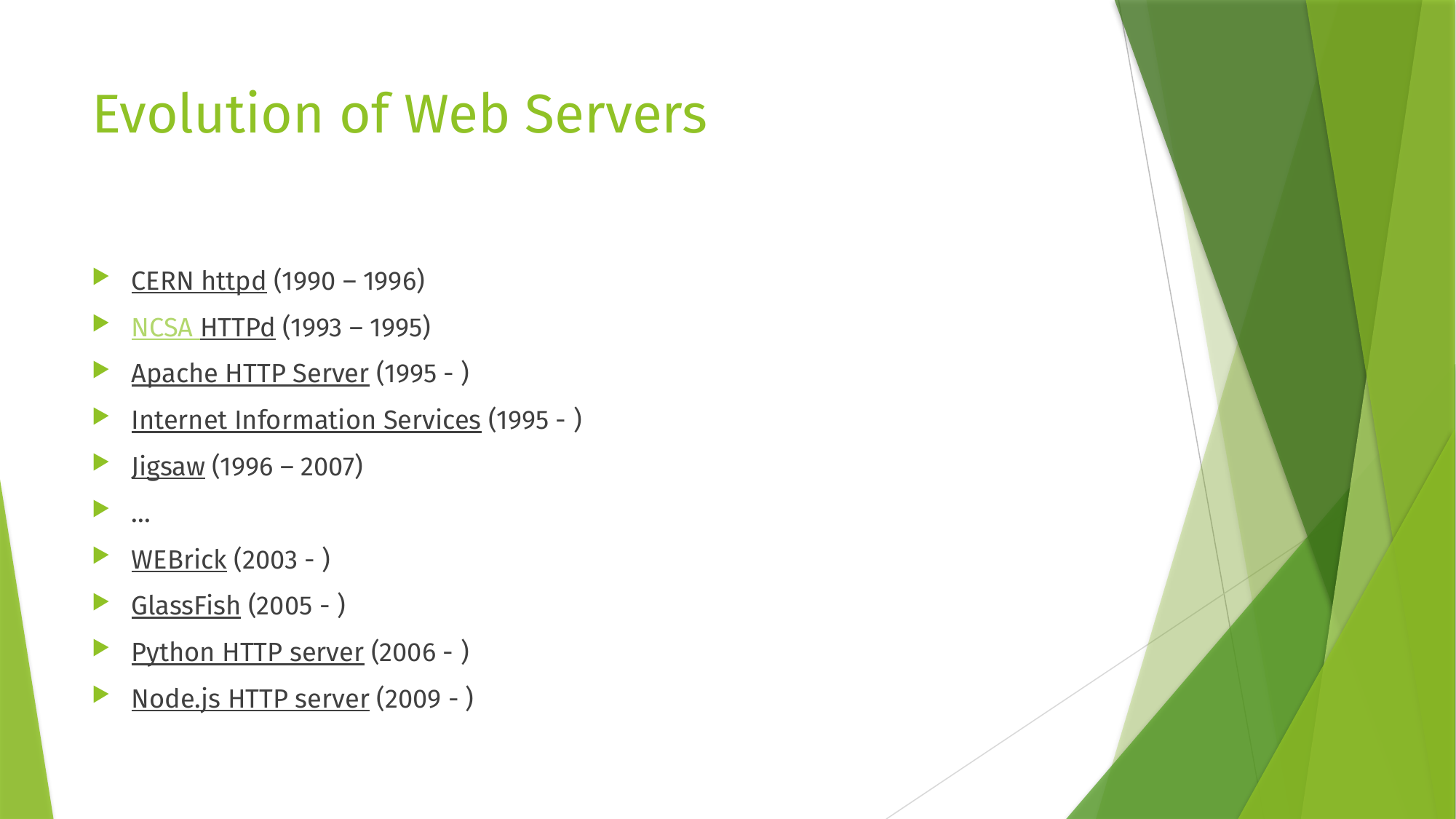

# Evolution of Web Servers
CERN httpd (1990 – 1996)
NCSA HTTPd (1993 – 1995)
Apache HTTP Server (1995 - )
Internet Information Services (1995 - )
Jigsaw (1996 – 2007)
…
WEBrick (2003 - )
GlassFish (2005 - )
Python HTTP server (2006 - )
Node.js HTTP server (2009 - )